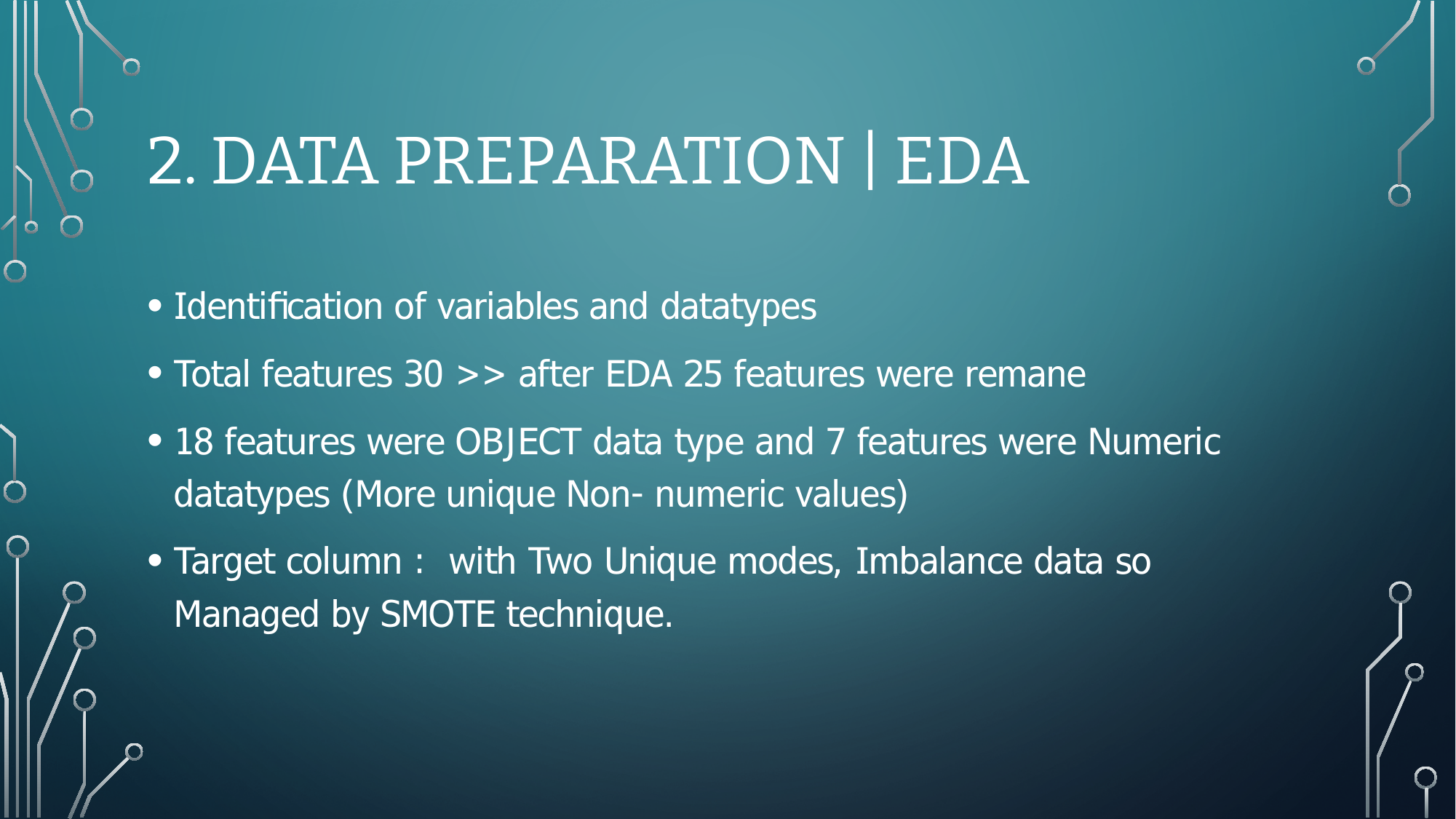

# 2. Data Preparation | EDA
Identification of variables and datatypes
Total features 30 >> after EDA 25 features were remane
18 features were OBJECT data type and 7 features were Numeric datatypes (More unique Non- numeric values)
Target column :  with Two Unique modes, Imbalance data so Managed by SMOTE technique.